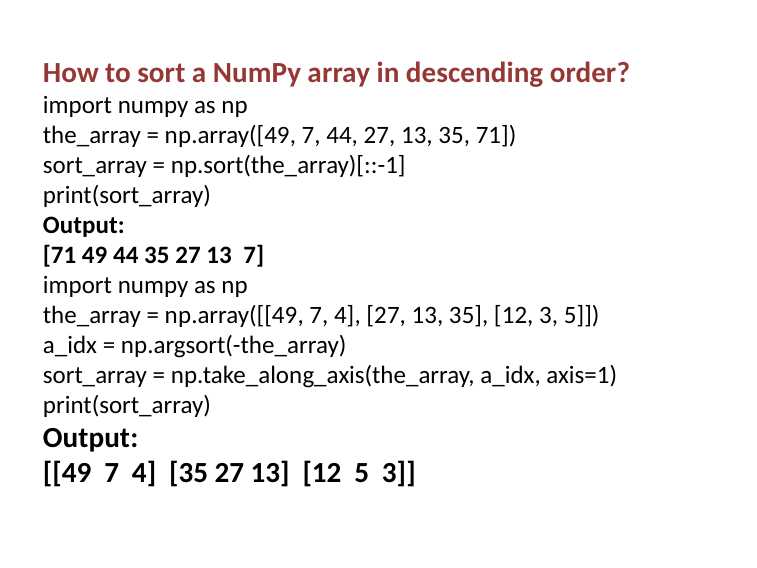

How to sort a NumPy array in descending order?
import numpy as np
the_array = np.array([49, 7, 44, 27, 13, 35, 71])
sort_array = np.sort(the_array)[::-1]
print(sort_array)
Output:
[71 49 44 35 27 13  7]
import numpy as np
the_array = np.array([[49, 7, 4], [27, 13, 35], [12, 3, 5]])
a_idx = np.argsort(-the_array)
sort_array = np.take_along_axis(the_array, a_idx, axis=1)
print(sort_array)
Output:
[[49  7  4]  [35 27 13]  [12  5  3]]